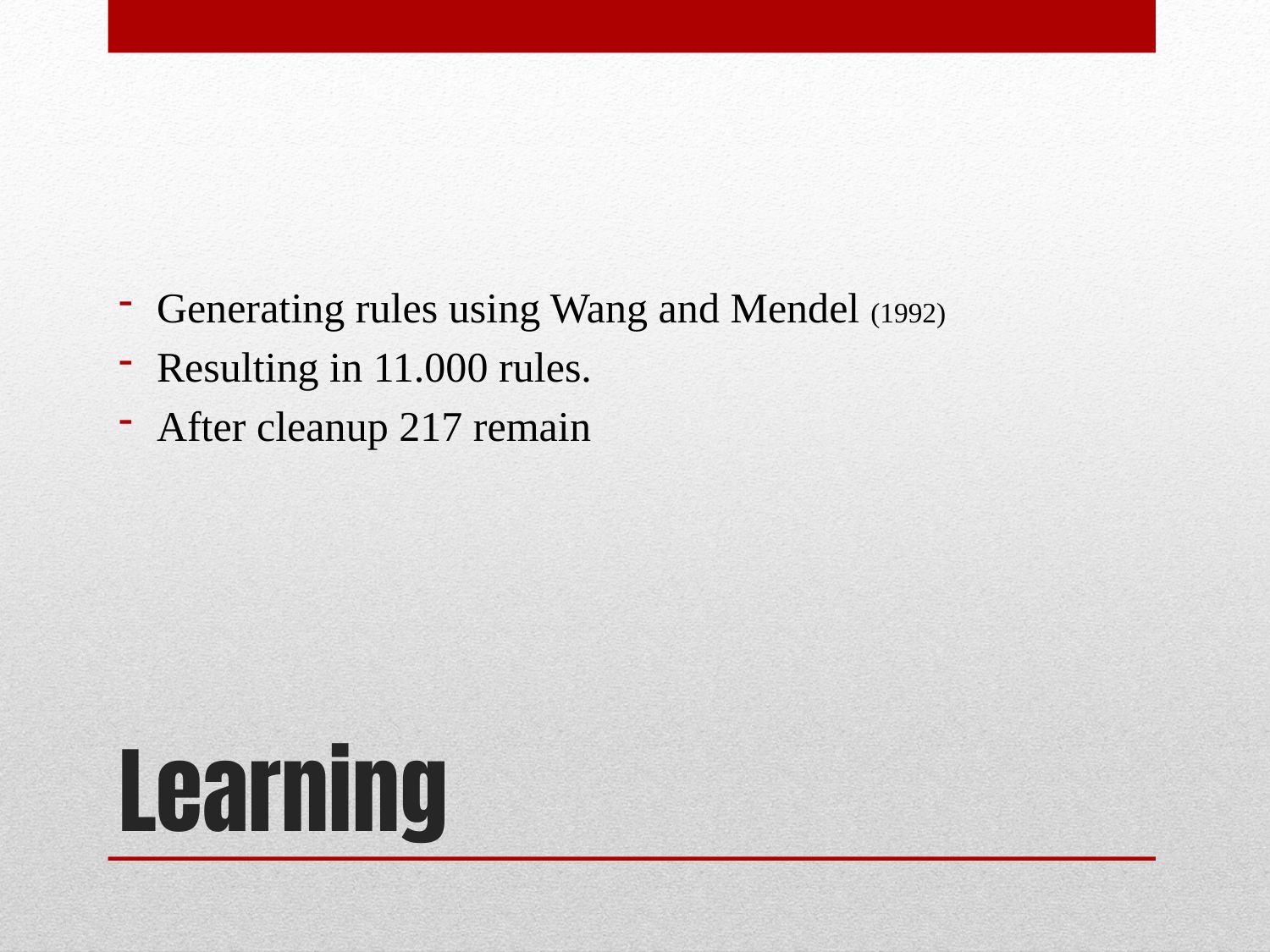

Generating rules using Wang and Mendel (1992)
Resulting in 11.000 rules.
After cleanup 217 remain
# Learning